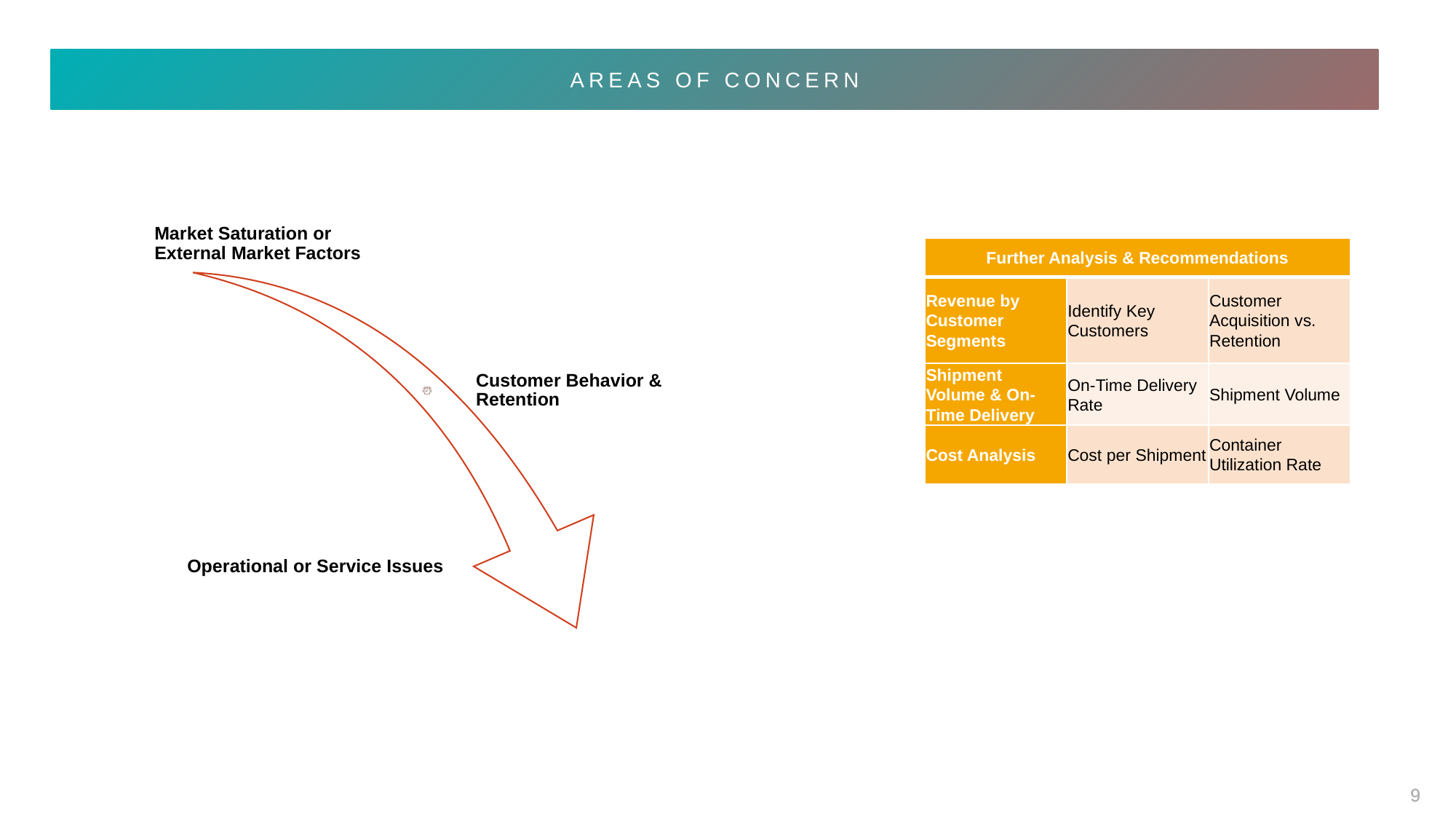

AREAS OF CONCERN
Market Saturation or External Market Factors
Customer Behavior & Retention
Operational or Service Issues
| Further Analysis & Recommendations |  |  |
| --- | --- | --- |
| Revenue by Customer Segments | Identify Key Customers | Customer Acquisition vs. Retention |
| Shipment Volume & On-Time Delivery | On-Time Delivery Rate | Shipment Volume |
| Cost Analysis | Cost per Shipment | Container Utilization Rate |
9